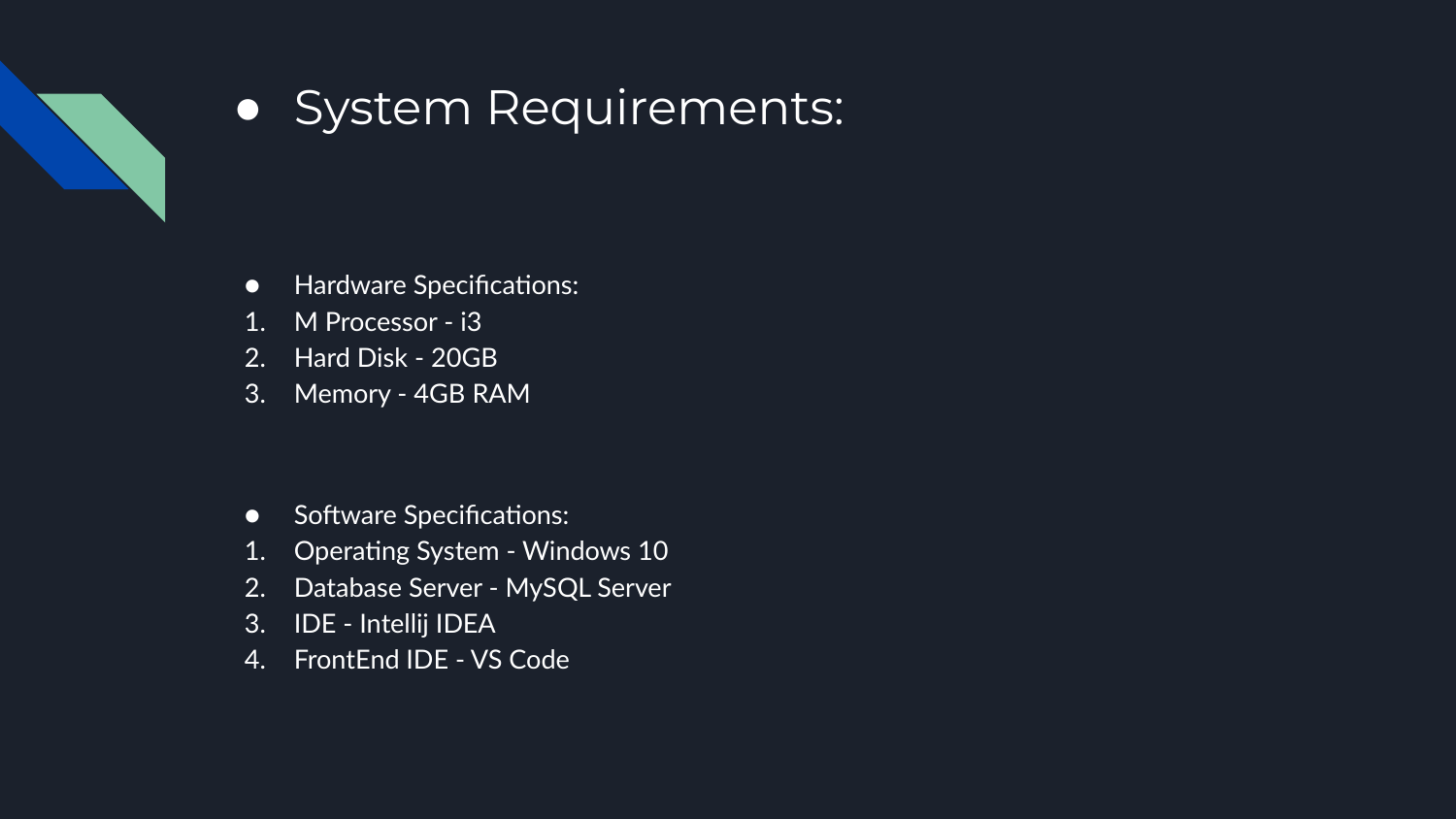

# System Requirements:
Hardware Specifications:
M Processor - i3
Hard Disk - 20GB
Memory - 4GB RAM

Software Specifications:
Operating System - Windows 10
Database Server - MySQL Server
IDE - Intellij IDEA
FrontEnd IDE - VS Code